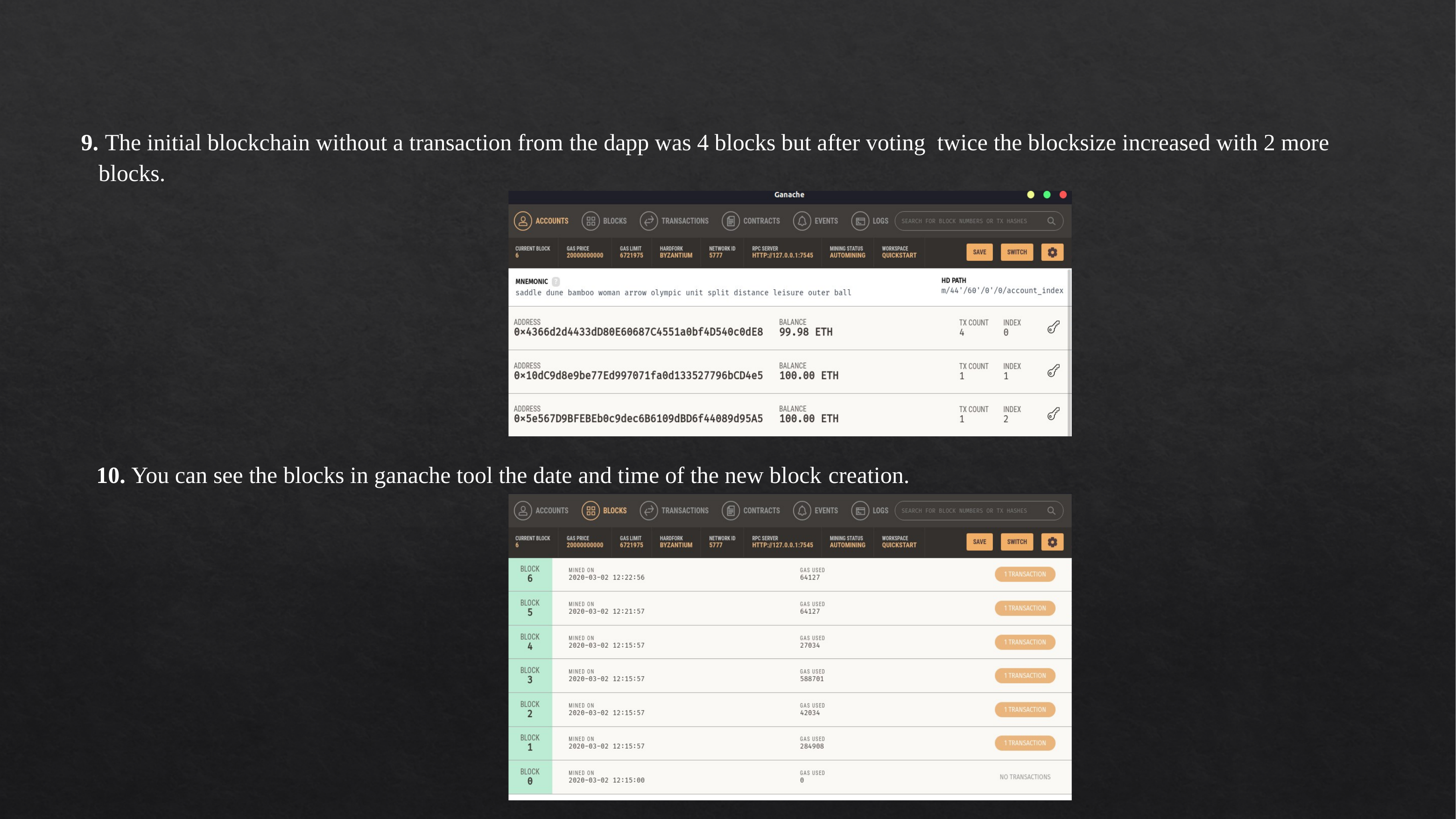

9. The initial blockchain without a transaction from the dapp was 4 blocks but after voting  twice the blocksize increased with 2 more blocks.

10. You can see the blocks in ganache tool the date and time of the new block creation.